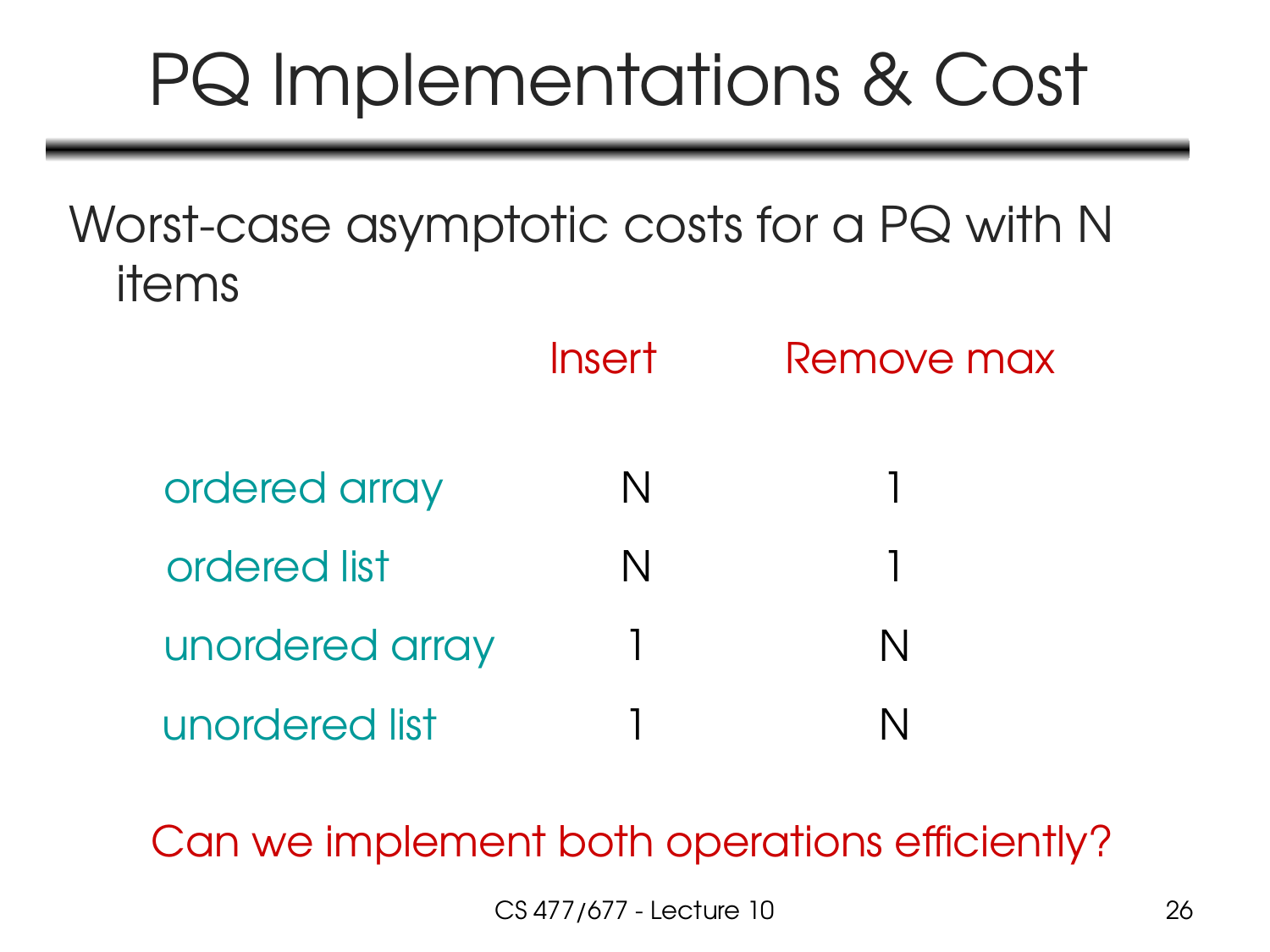

# PQ Implementations & Cost
Worst-case asymptotic costs for a PQ with N items
Insert
Remove max
ordered array
N
1
ordered list
N
1
unordered array
1
N
unordered list
1
N
Can we implement both operations efficiently?
CS 477/677 - Lecture 10
26